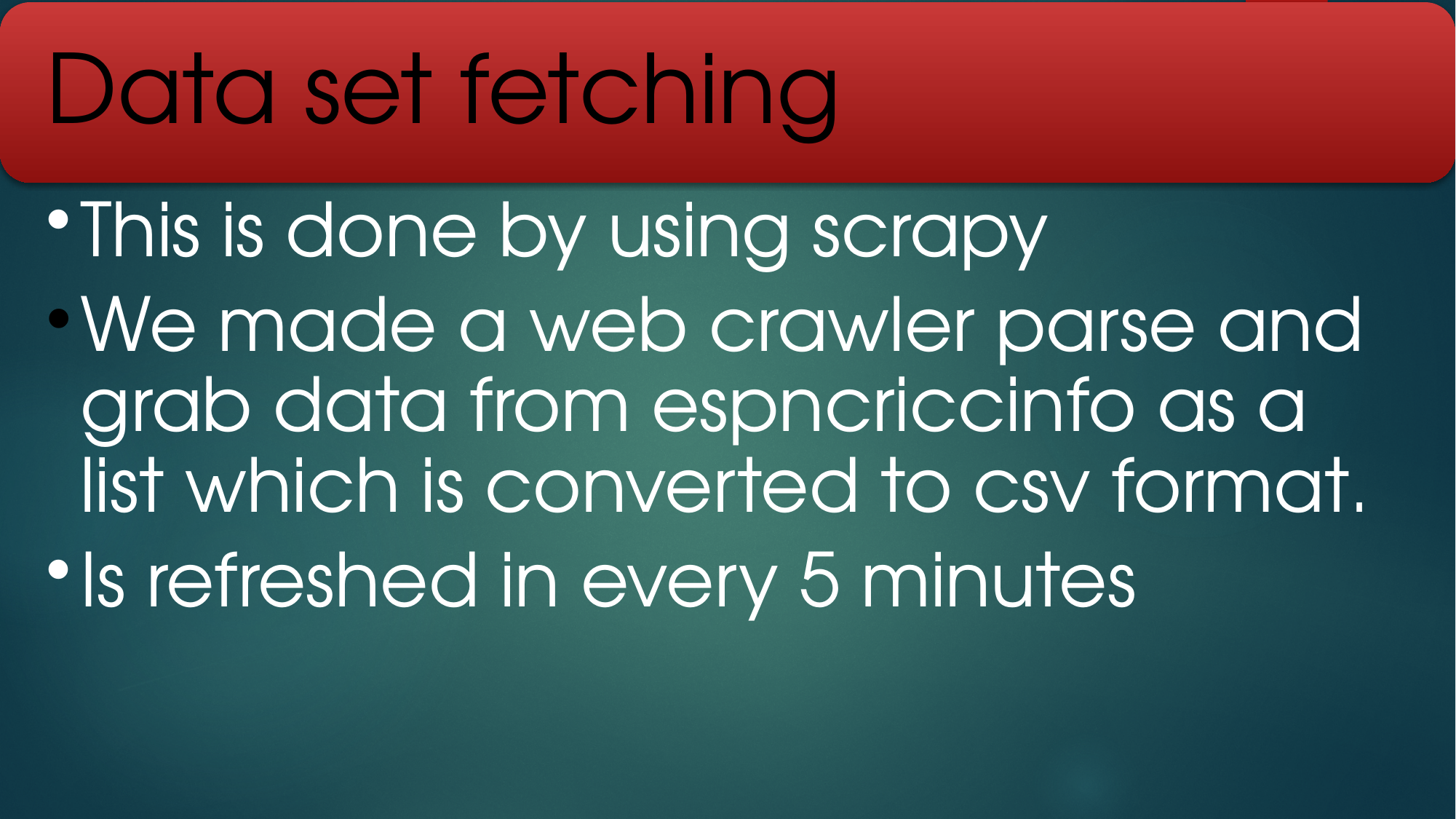

Data set fetching
This is done by using scrapy
We made a web crawler parse and grab data from espncriccinfo as a list which is converted to csv format.
Is refreshed in every 5 minutes